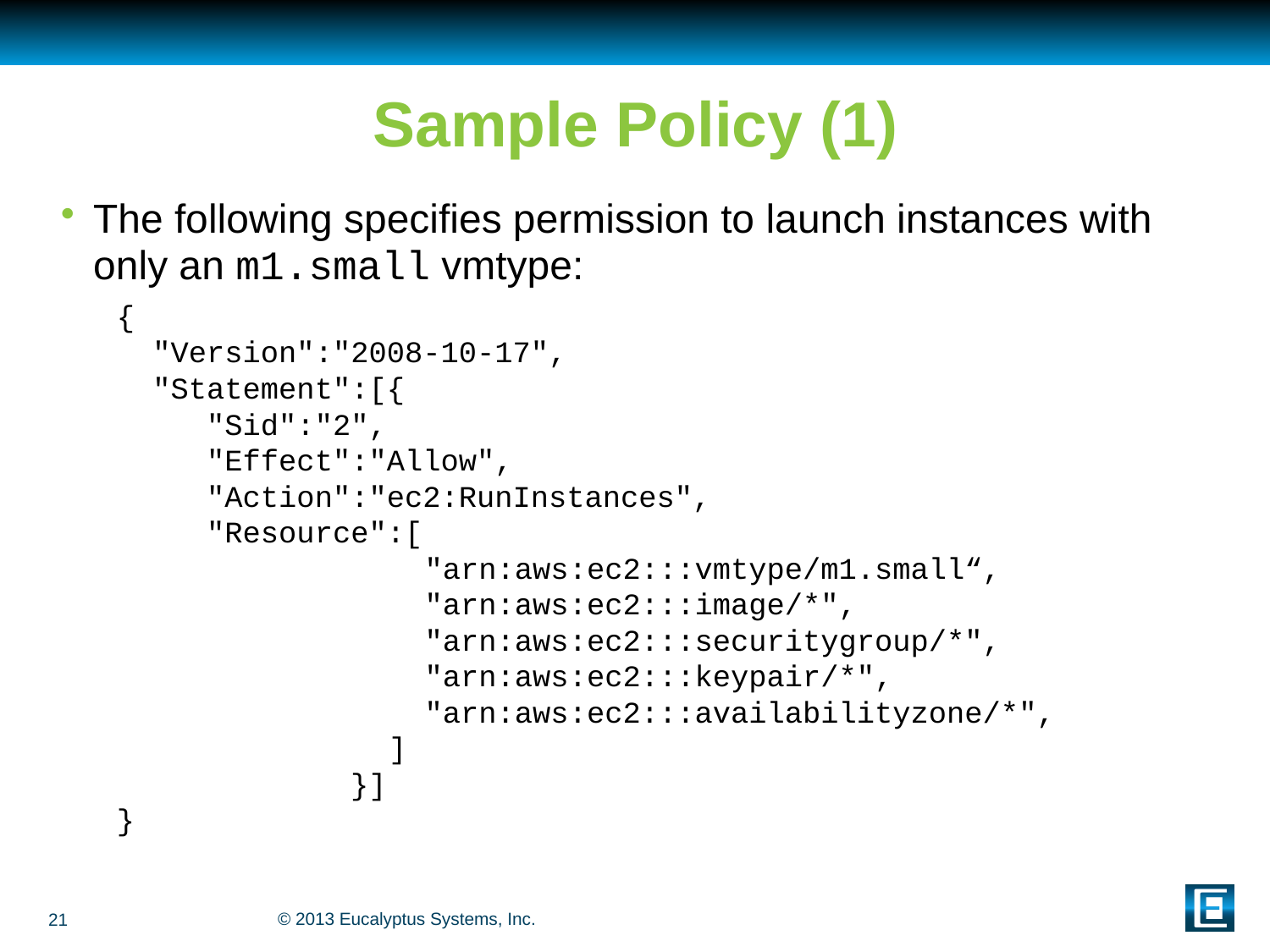

# Sample Policy (1)
The following specifies permission to launch instances with only an m1.small vmtype:

{
  "Version":"2008-10-17",
  "Statement":[{
     "Sid":"2",
     "Effect":"Allow",
     "Action":"ec2:RunInstances",
     "Resource":[
		   "arn:aws:ec2:::vmtype/m1.small“,
		   "arn:aws:ec2:::image/*", 				  	   "arn:aws:ec2:::securitygroup/*", 			   "arn:aws:ec2:::keypair/*", 				   "arn:aws:ec2:::availabilityzone/*", 			 ]
             }]
}
21